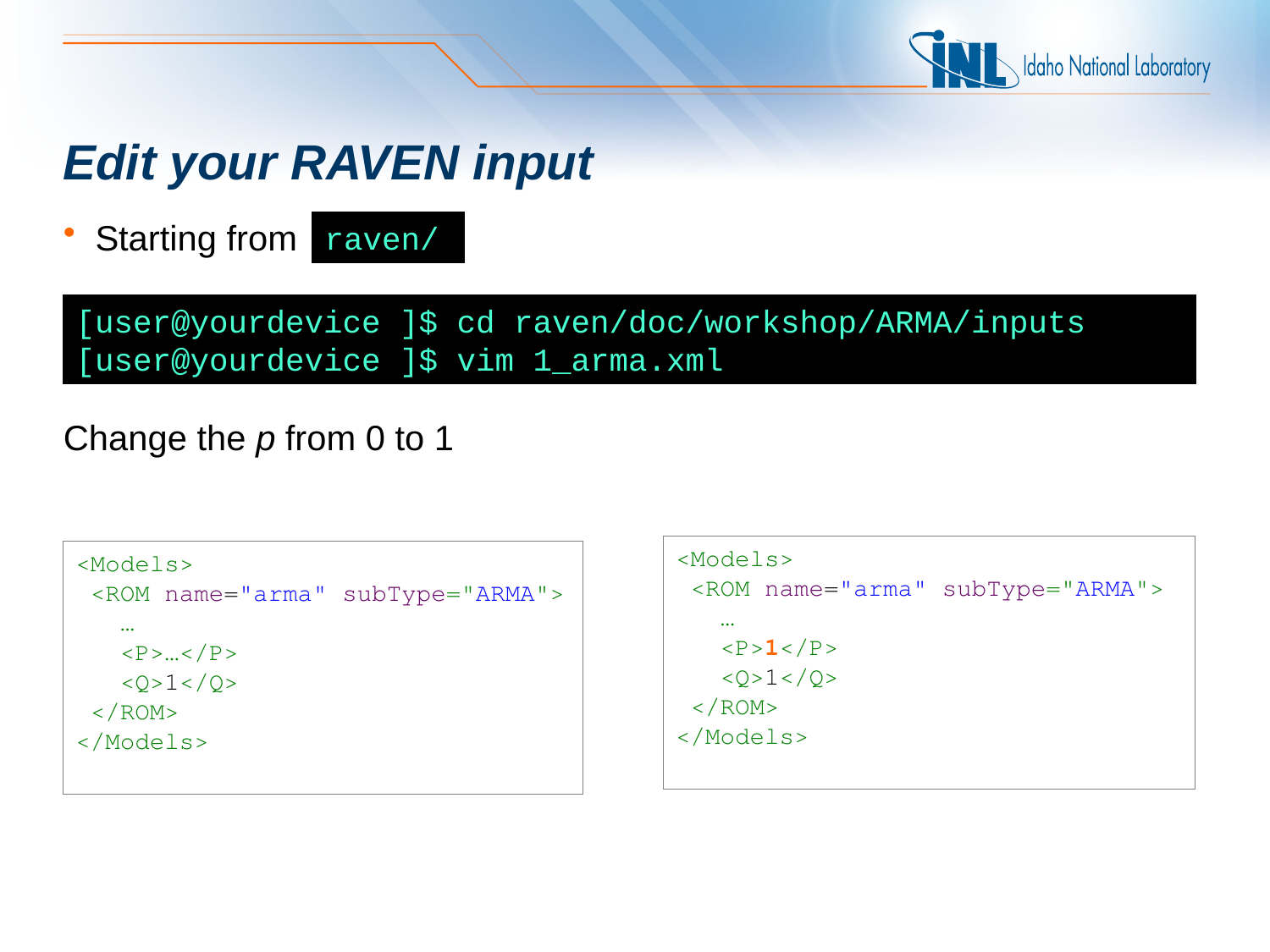

# Edit your RAVEN input
raven/
Starting from

Change the p from 0 to 1
[user@yourdevice ]$ cd raven/doc/workshop/ARMA/inputs
[user@yourdevice ]$ vim 1_arma.xml
<Models>
 <ROM name="arma" subType="ARMA">
   …
   <P>1</P>
   <Q>1</Q>
 </ROM>
</Models>

<Models>
 <ROM name="arma" subType="ARMA">
   …
   <P>…</P>
   <Q>1</Q>
 </ROM>
</Models>